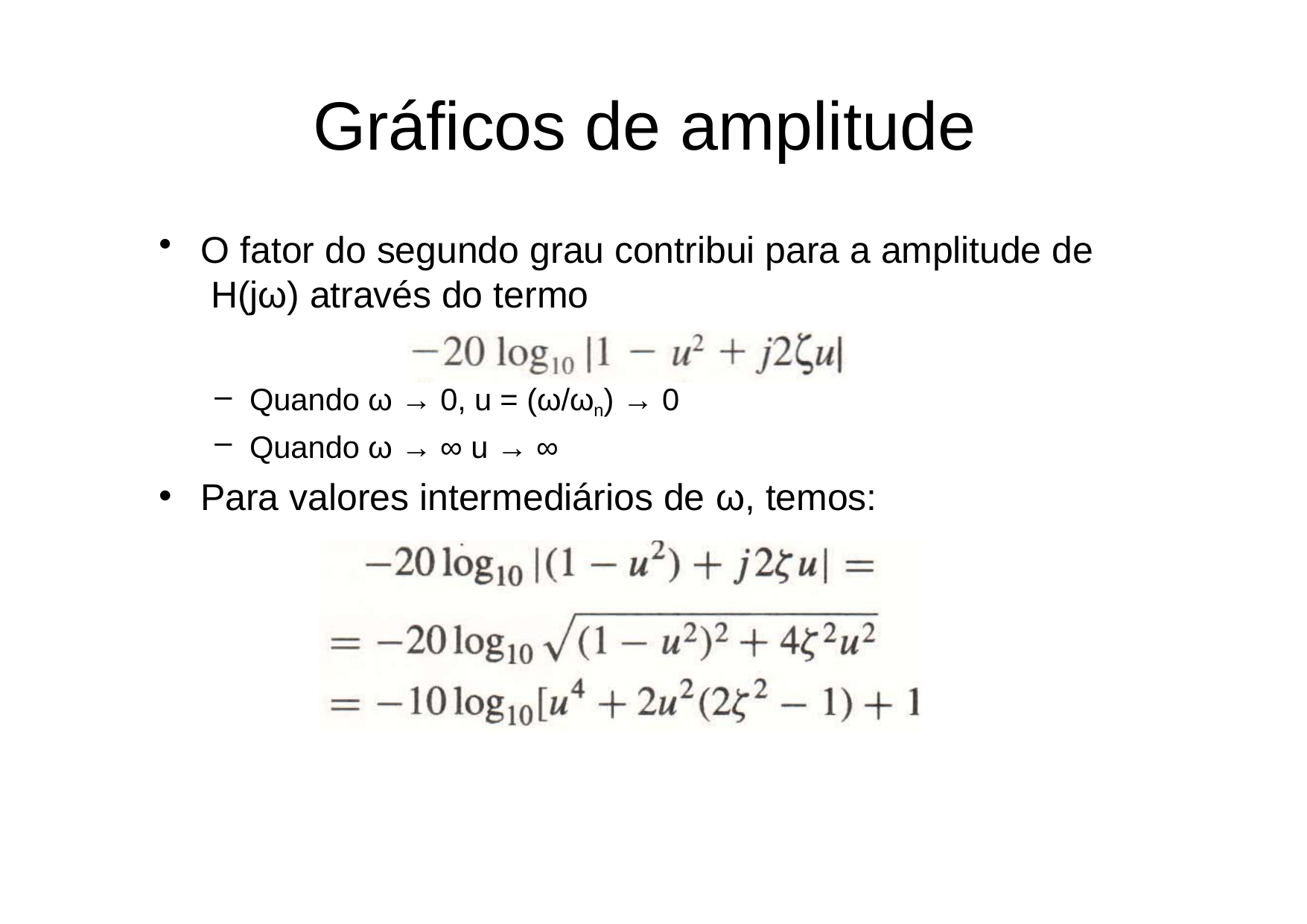

# Gráficos de amplitude
O fator do segundo grau contribui para a amplitude de  H(jω) através do termo

Quando ω → 0, u = (ω/ωn) → 0
Quando ω → ∞ u → ∞
Para valores intermediários de ω, temos: